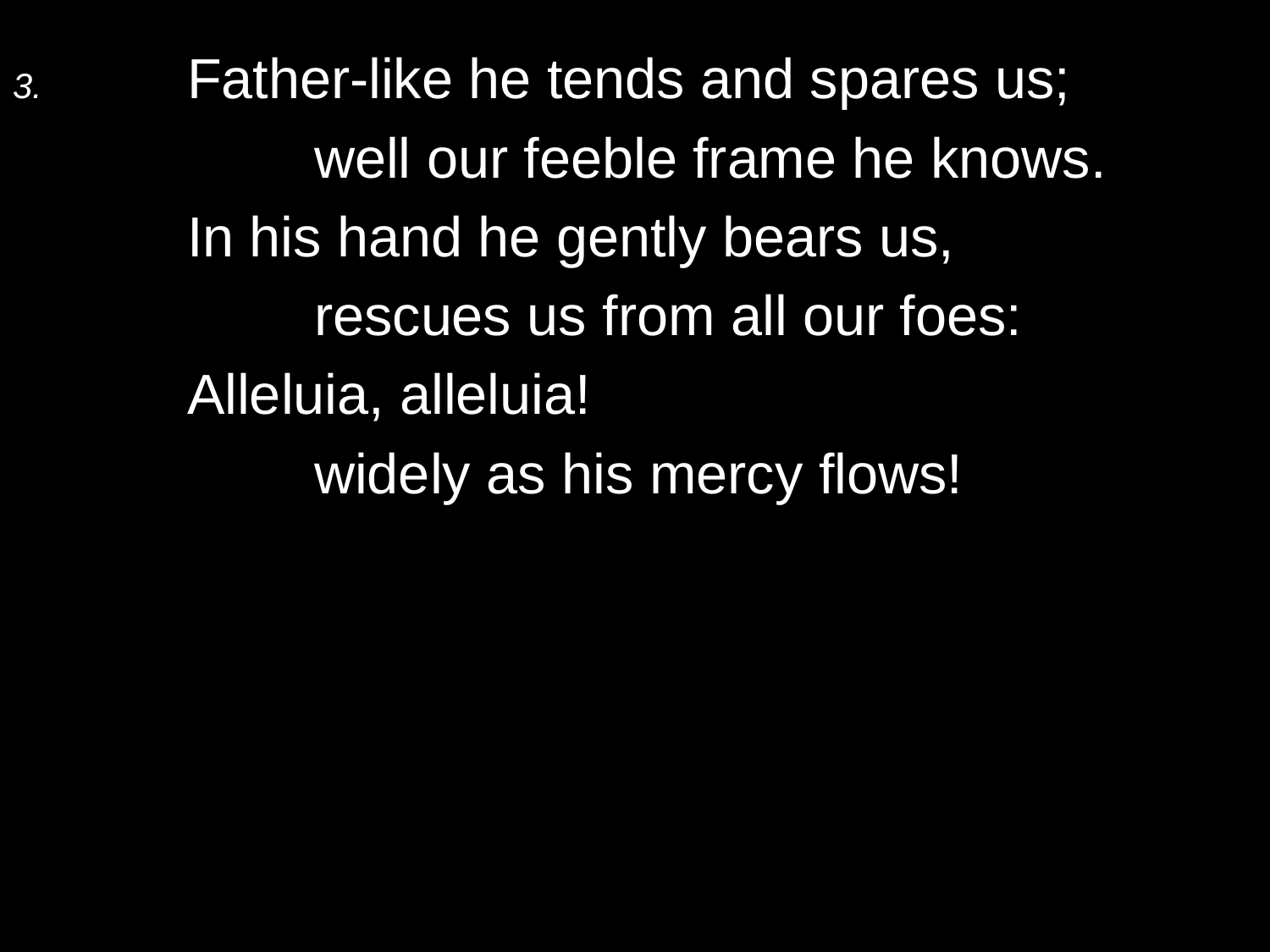

3.	Father-like he tends and spares us;
		well our feeble frame he knows.
	In his hand he gently bears us,
		rescues us from all our foes:
	Alleluia, alleluia!
		widely as his mercy flows!